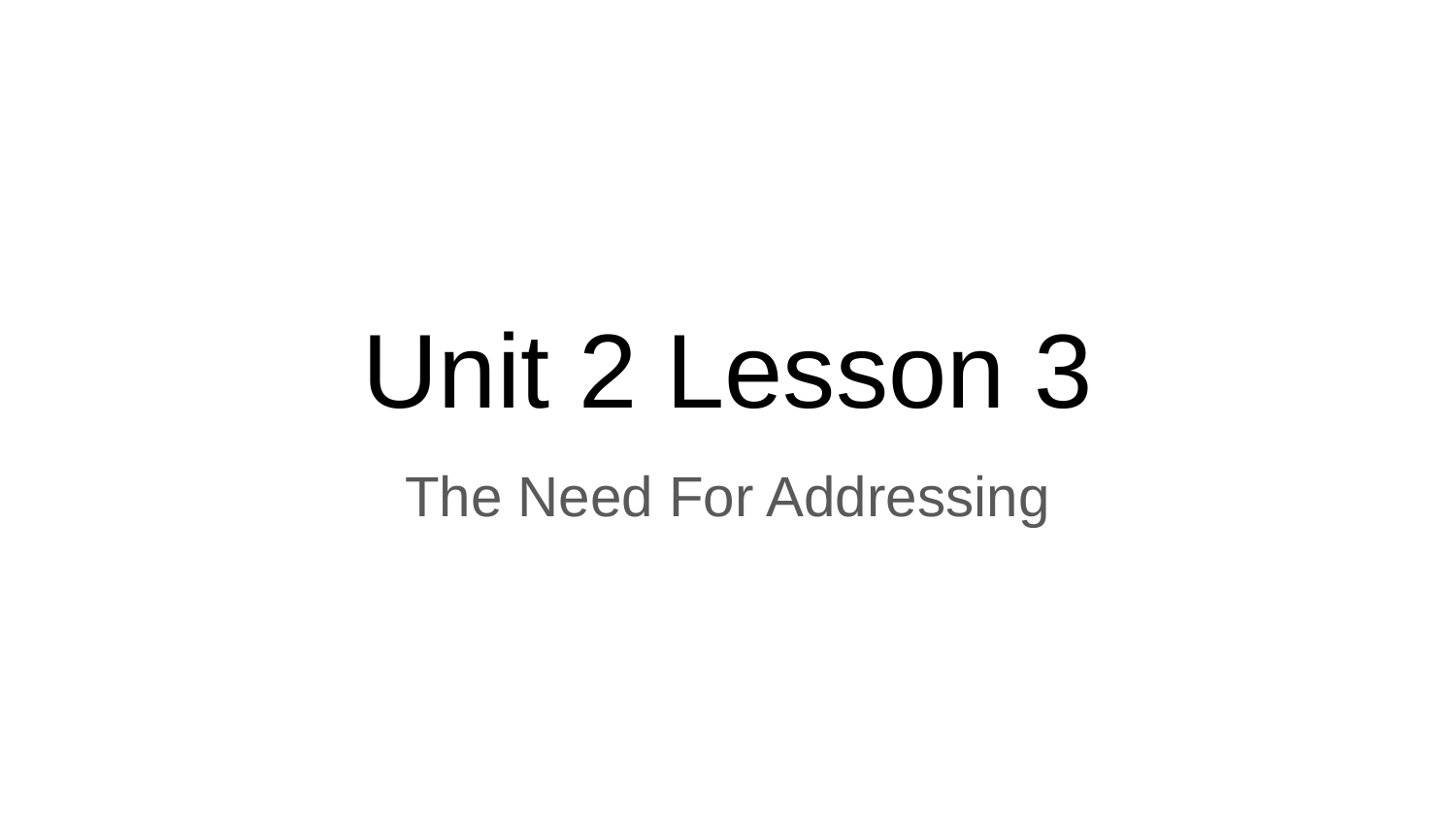

# Unit 2 Lesson 3
The Need For Addressing